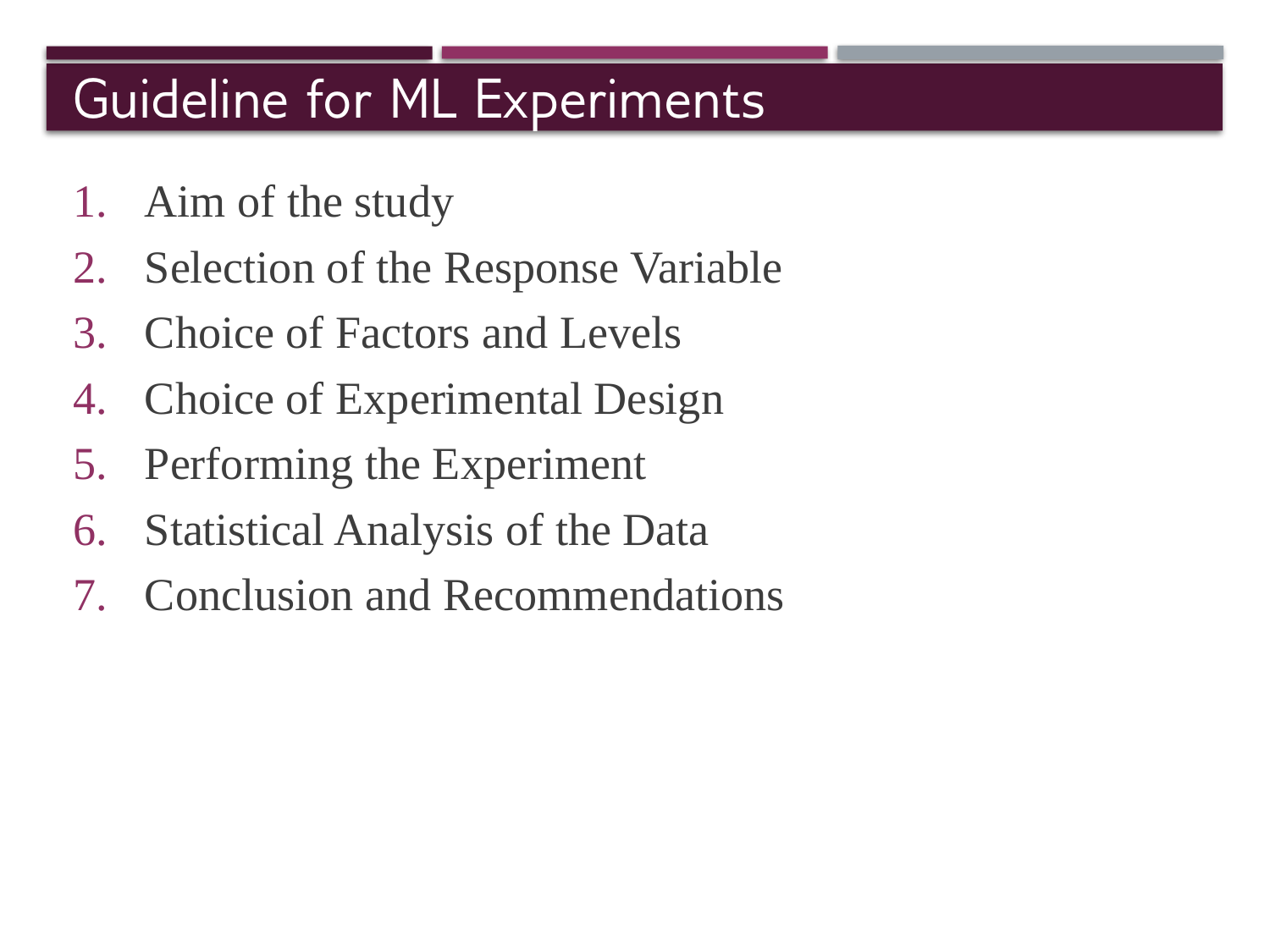

# Guideline for ML Experiments
Aim of the study
Selection of the Response Variable
Choice of Factors and Levels
Choice of Experimental Design
Performing the Experiment
Statistical Analysis of the Data
Conclusion and Recommendations